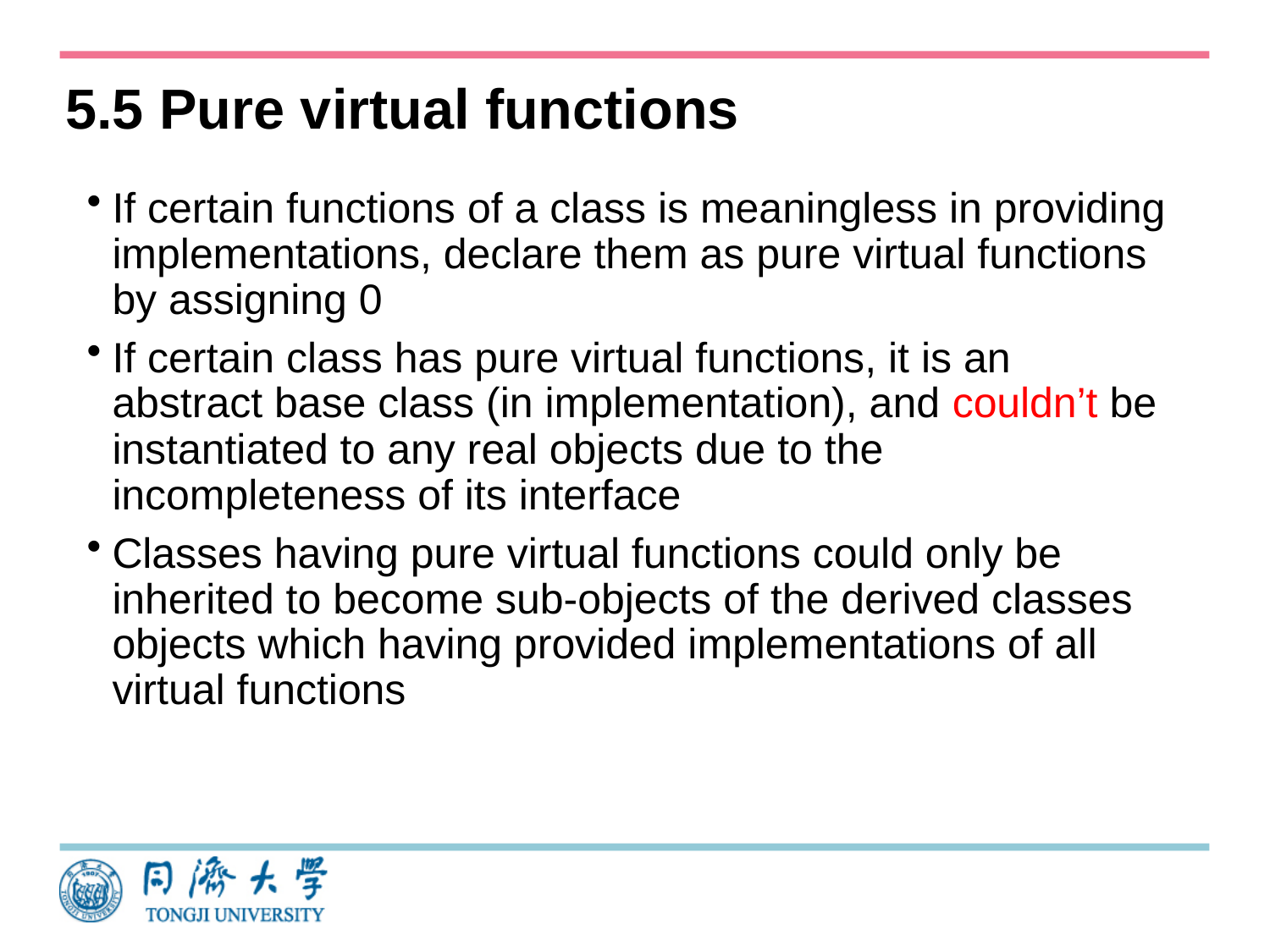

# 5.5 Pure virtual functions
If certain functions of a class is meaningless in providing implementations, declare them as pure virtual functions by assigning 0
If certain class has pure virtual functions, it is an abstract base class (in implementation), and couldn’t be instantiated to any real objects due to the incompleteness of its interface
Classes having pure virtual functions could only be inherited to become sub-objects of the derived classes objects which having provided implementations of all virtual functions